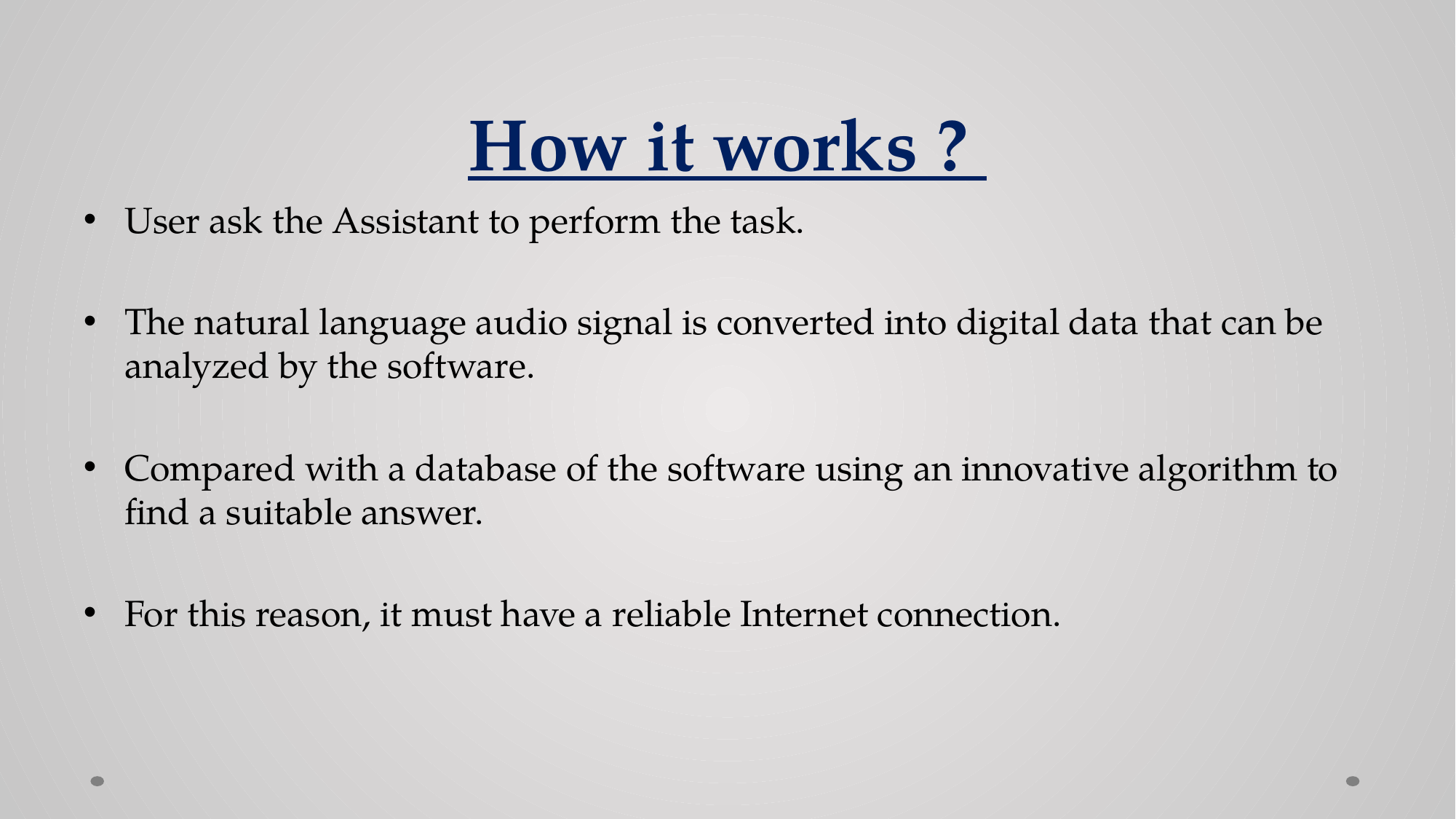

# How it works ?
User ask the Assistant to perform the task.

The natural language audio signal is converted into digital data that can be analyzed by the software.

Compared with a database of the software using an innovative algorithm to find a suitable answer.

For this reason, it must have a reliable Internet connection.